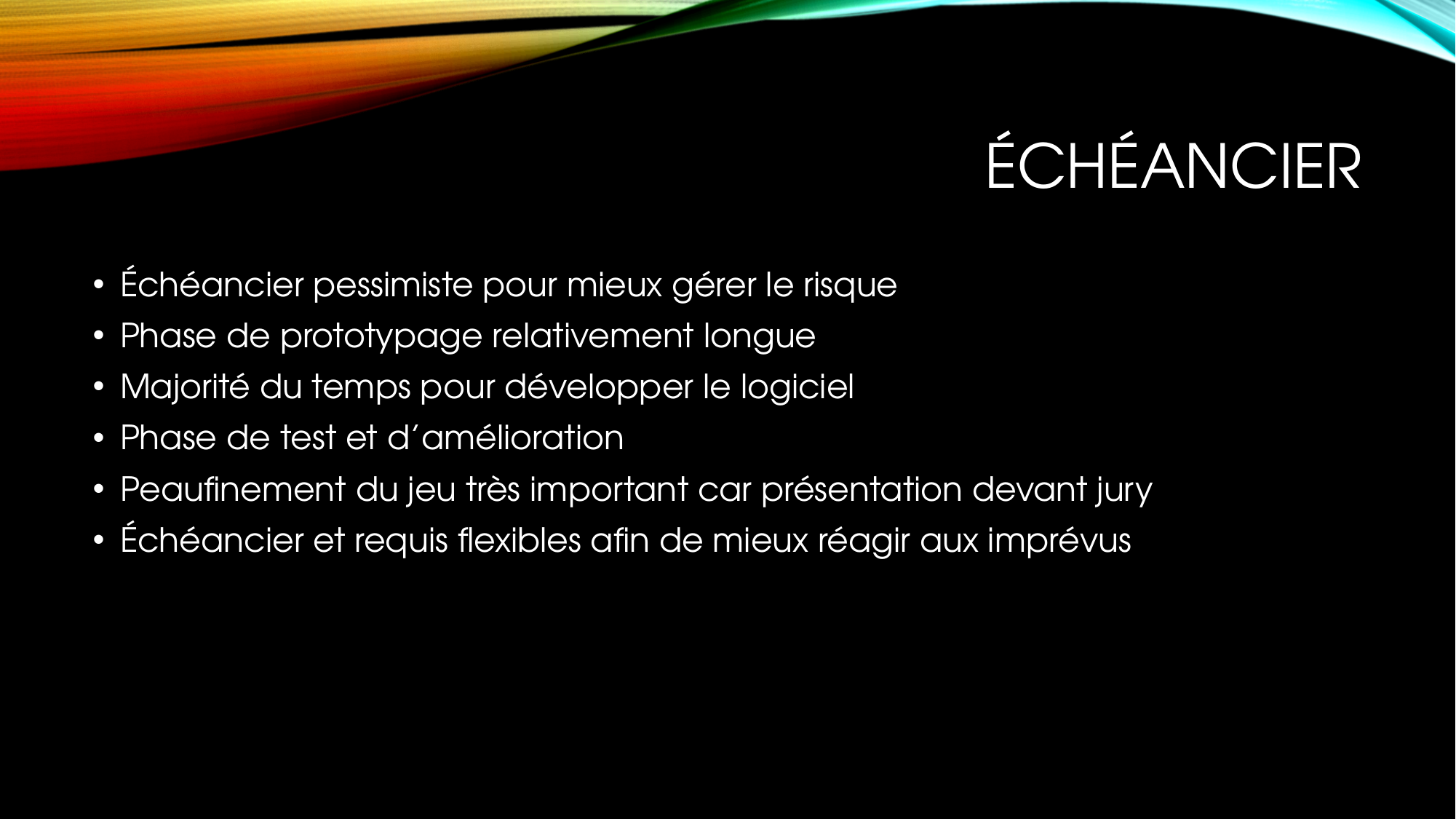

# Échéancier
Échéancier pessimiste pour mieux gérer le risque
Phase de prototypage relativement longue
Majorité du temps pour développer le logiciel
Phase de test et d’amélioration
Peaufinement du jeu très important car présentation devant jury
Échéancier et requis flexibles afin de mieux réagir aux imprévus